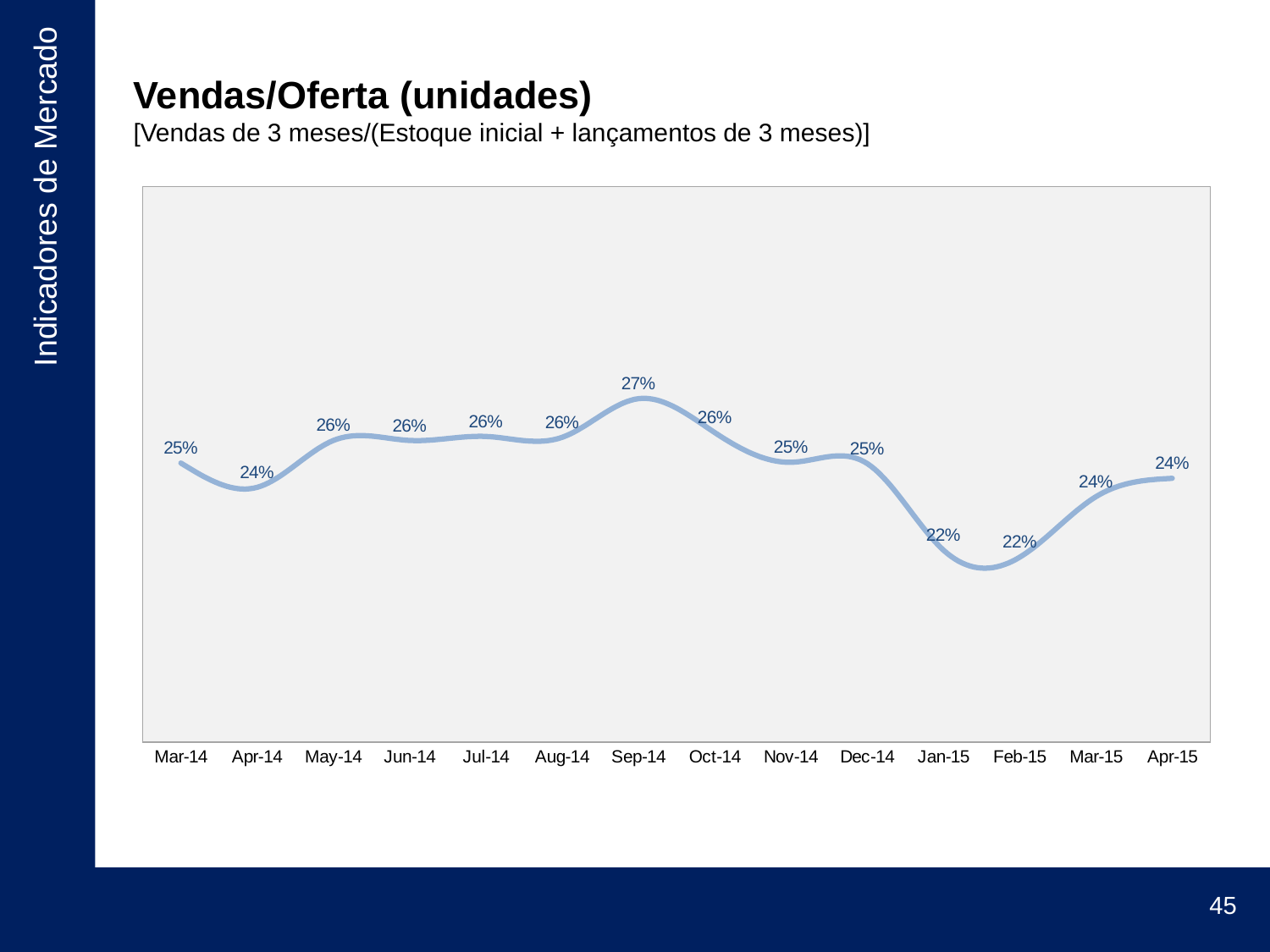

Vendas/Oferta (unidades)
[Vendas de 3 meses/(Estoque inicial + lançamentos de 3 meses)]

### Chart

| Category |  |
|---|---|
| 41699 | 0.25046417768634666 |
| 41730 | 0.2417045548483095 |
| 41760 | 0.258599995100881 |
| 41791 | 0.25859517063475285 |
| 41821 | 0.26003487432484157 |
| 41852 | 0.2597303067350328 |
| 41883 | 0.2736362243334355 |
| 41913 | 0.26144710678518573 |
| 41944 | 0.25073439689067656 |
| 41974 | 0.2502892269438641 |
| 42005 | 0.21909377070907887 |
| 42036 | 0.21654727916160907 |
| 42064 | 0.23834434913045516 |
| 42095 | 0.24494643774304792 |
45